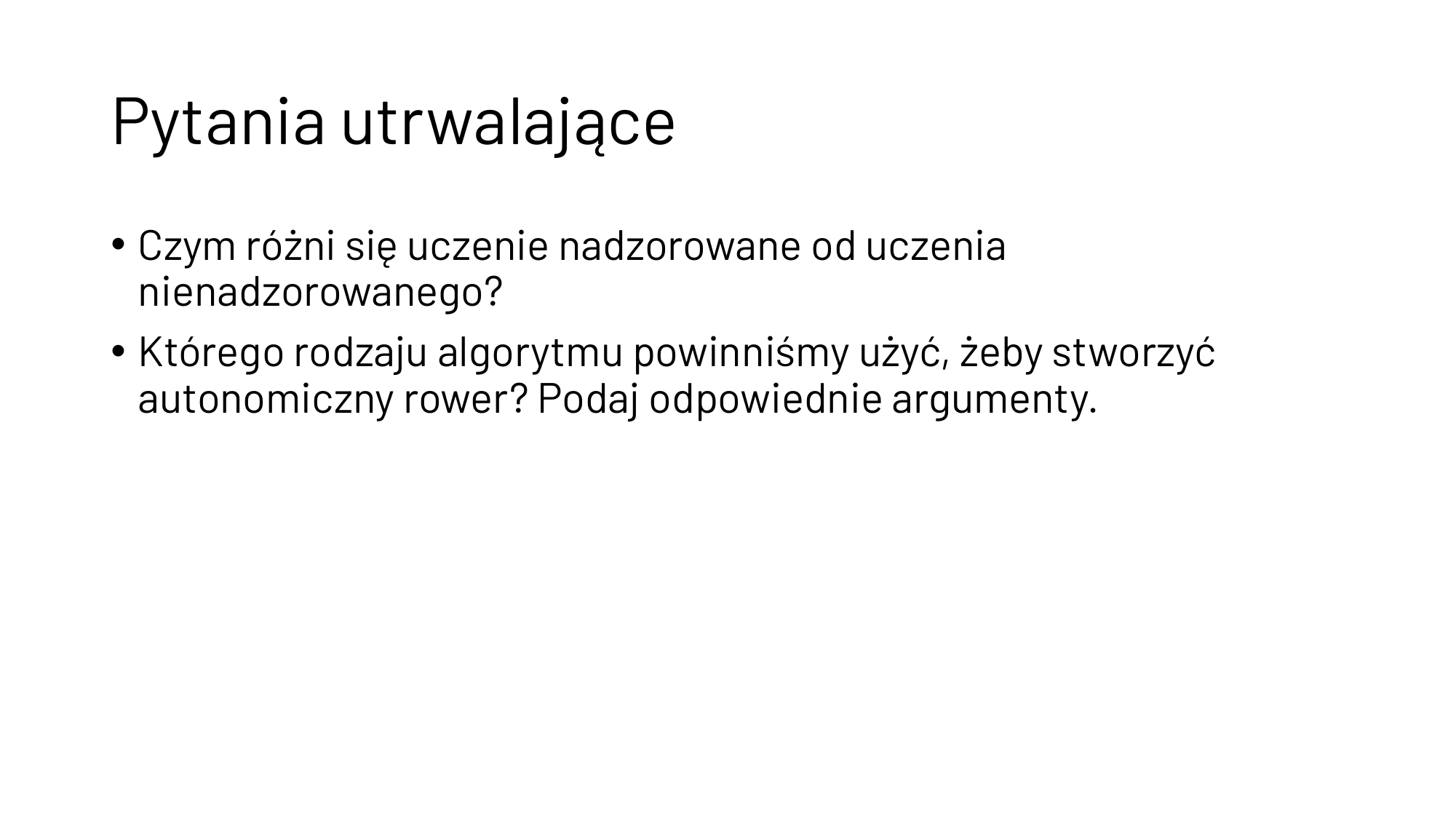

# Pytania utrwalające
Czym różni się uczenie nadzorowane od uczenia nienadzorowanego?
Którego rodzaju algorytmu powinniśmy użyć, żeby stworzyć autonomiczny rower? Podaj odpowiednie argumenty.